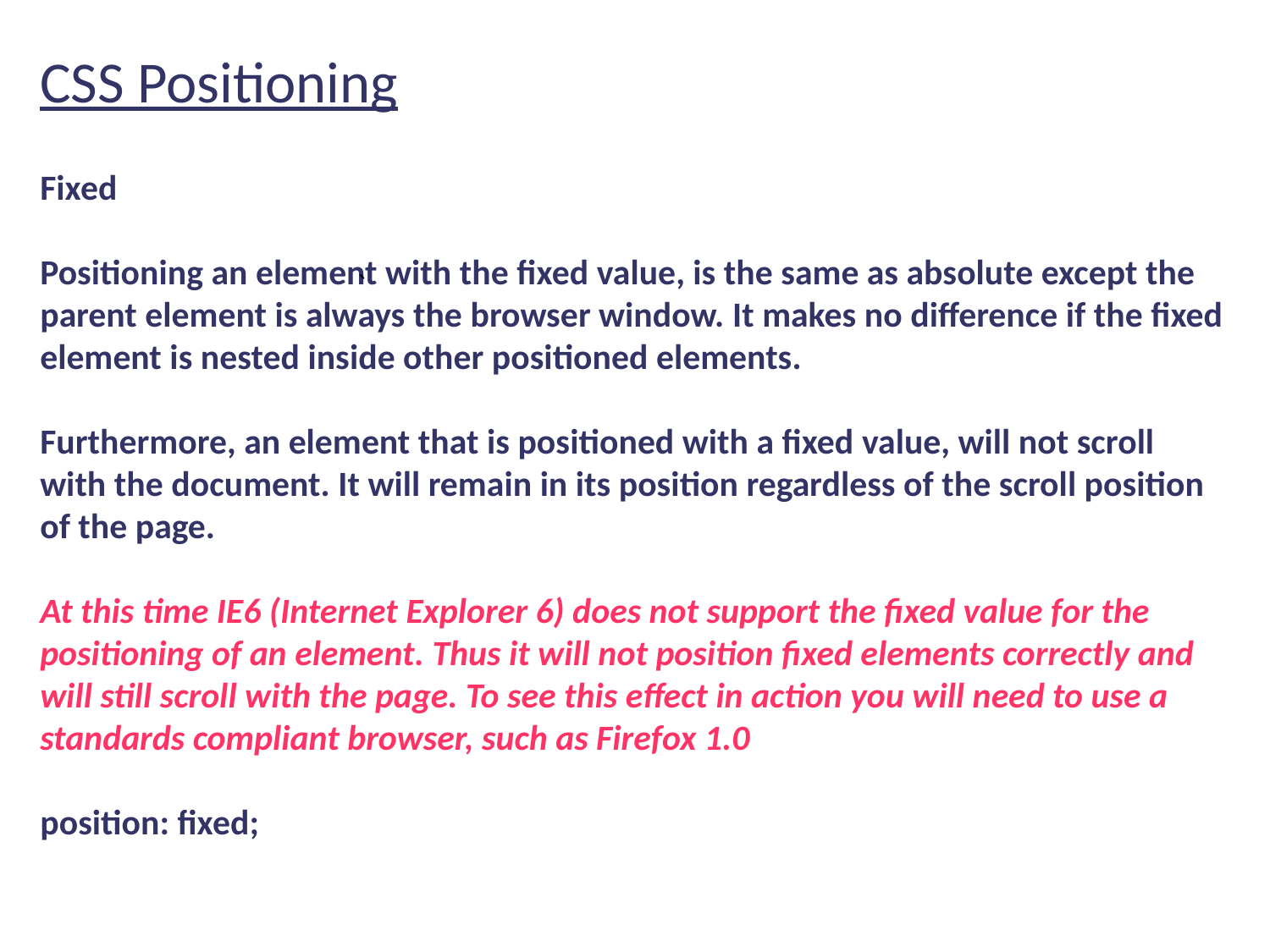

CSS Positioning
Fixed

Positioning an element with the fixed value, is the same as absolute except the parent element is always the browser window. It makes no difference if the fixed element is nested inside other positioned elements.

Furthermore, an element that is positioned with a fixed value, will not scroll with the document. It will remain in its position regardless of the scroll position of the page.

At this time IE6 (Internet Explorer 6) does not support the fixed value for the positioning of an element. Thus it will not position fixed elements correctly and will still scroll with the page. To see this effect in action you will need to use a standards compliant browser, such as Firefox 1.0

position: fixed;

`